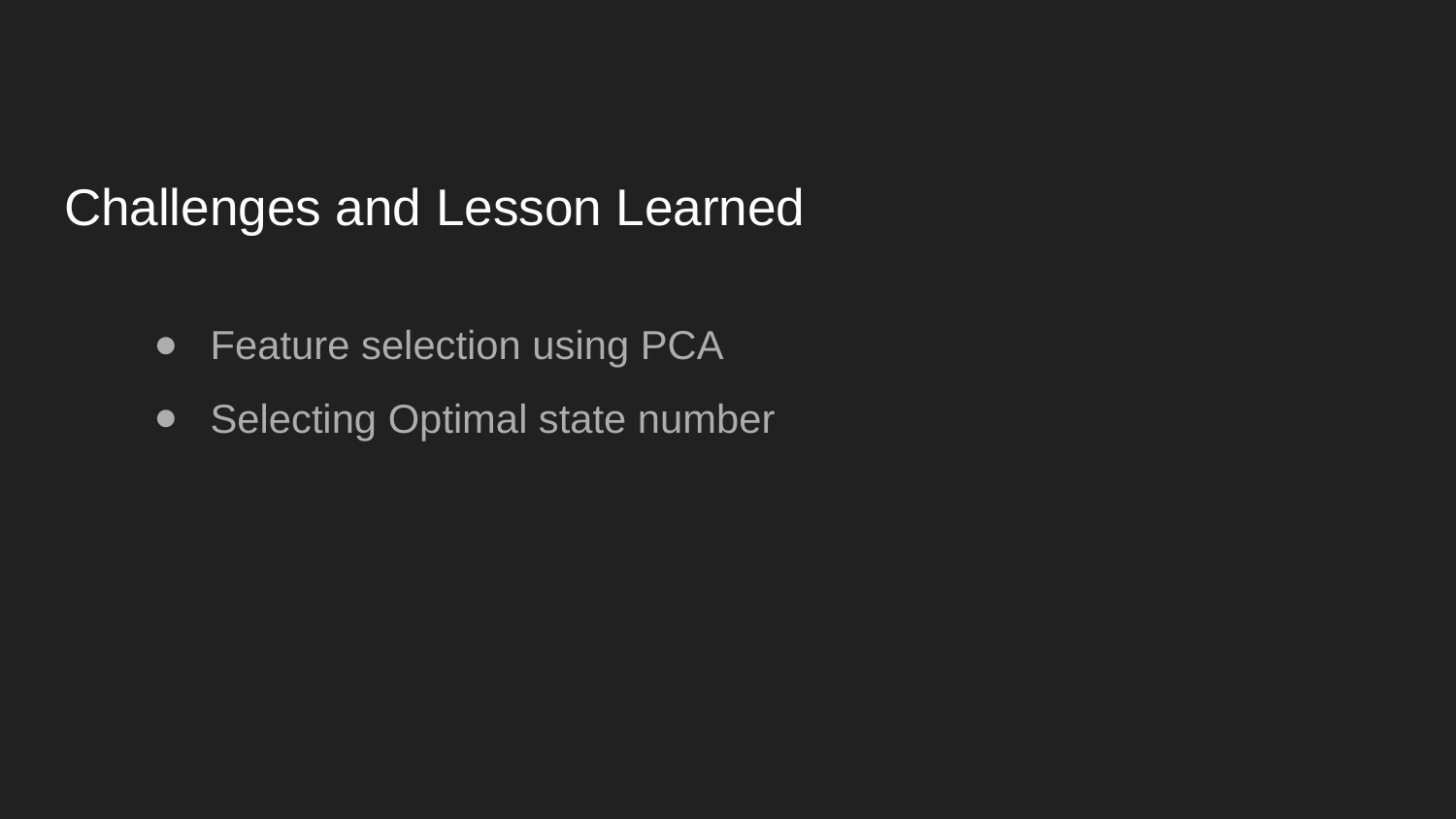

# Challenges and Lesson Learned
Feature selection using PCA
Selecting Optimal state number